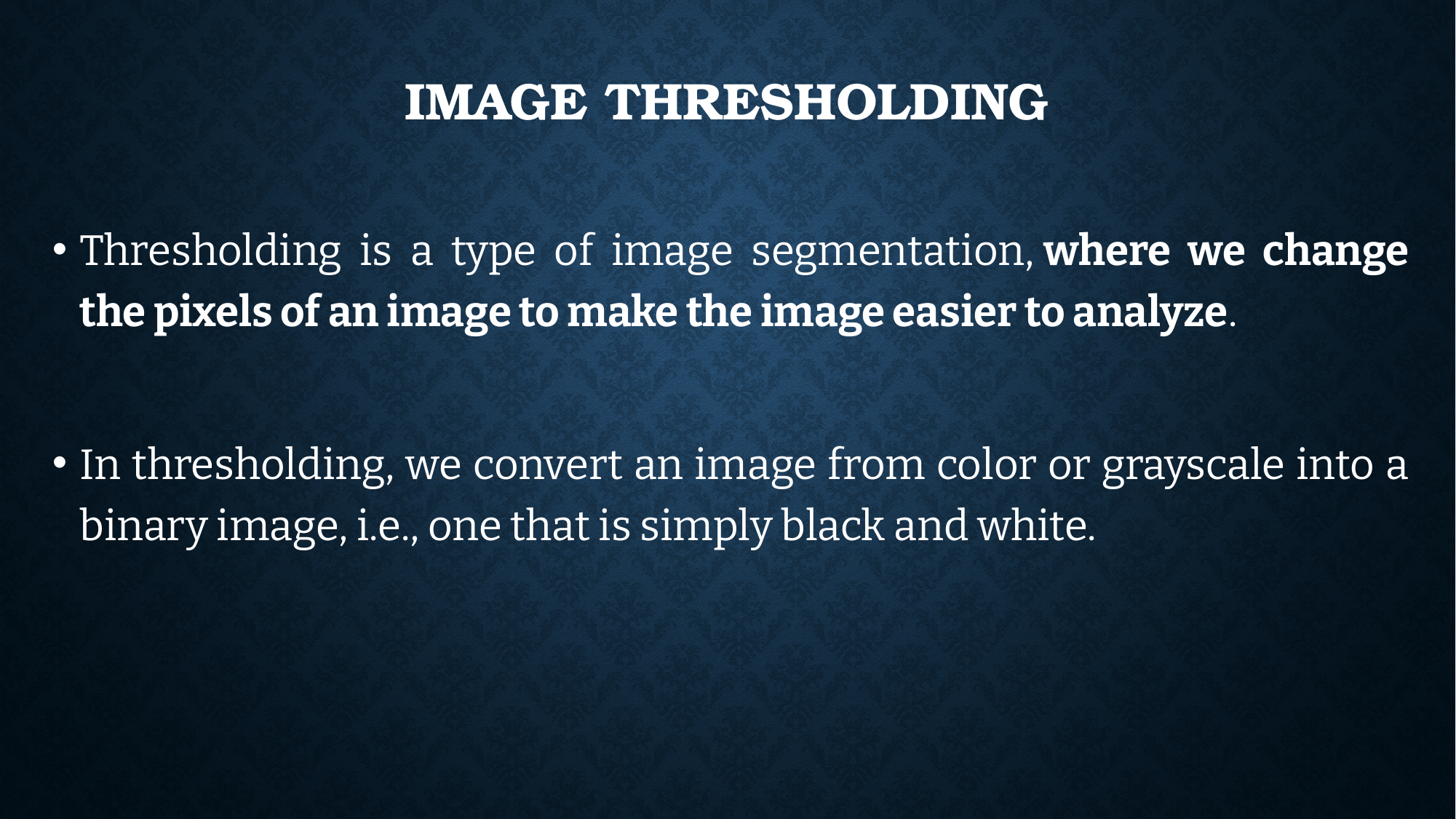

# IMAGE THRESHOLDING
Thresholding is a type of image segmentation, where we change the pixels of an image to make the image easier to analyze.

In thresholding, we convert an image from color or grayscale into a binary image, i.e., one that is simply black and white.